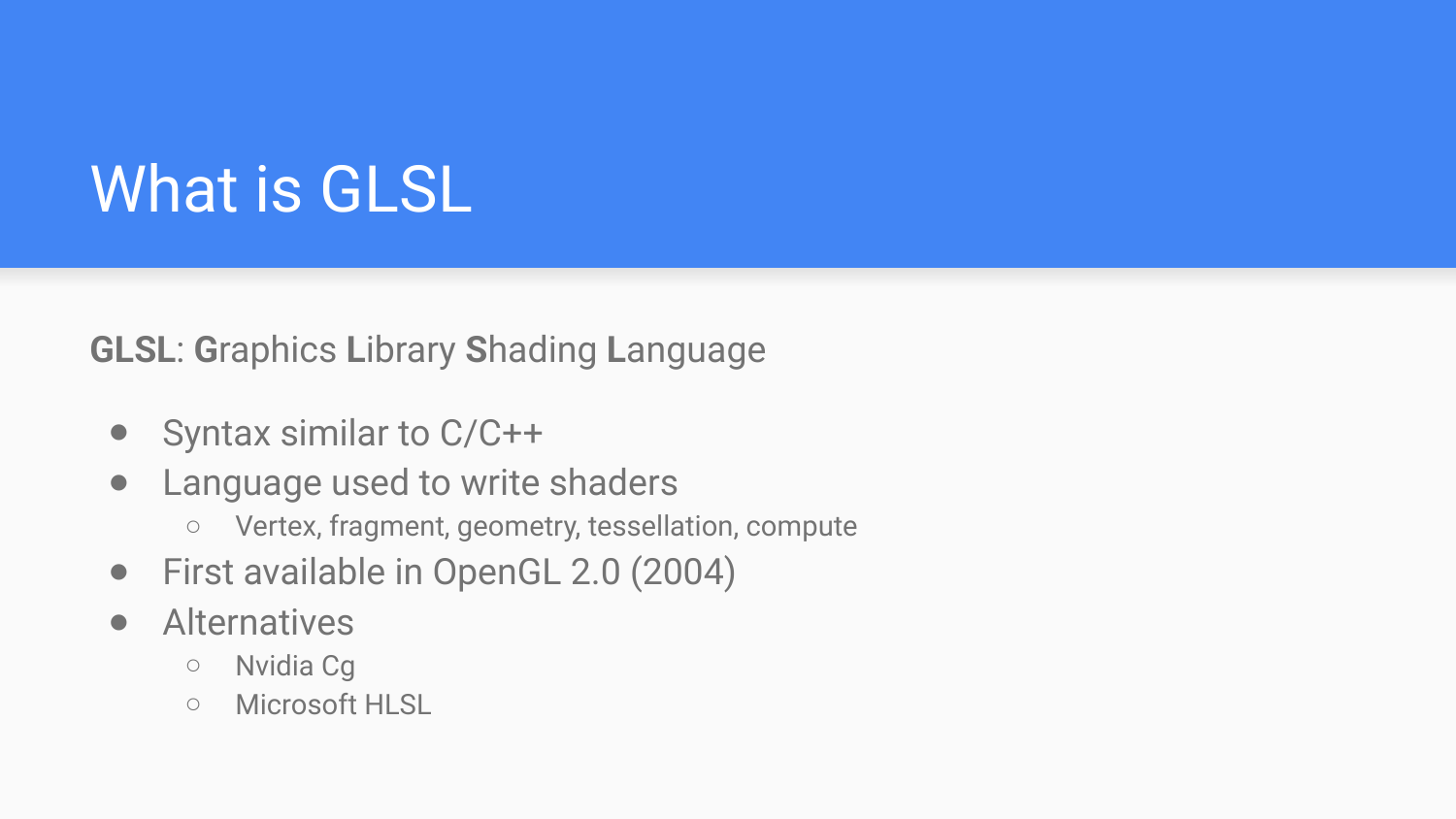

# What is GLSL
GLSL: Graphics Library Shading Language
Syntax similar to C/C++
Language used to write shaders
Vertex, fragment, geometry, tessellation, compute
First available in OpenGL 2.0 (2004)
Alternatives
Nvidia Cg
Microsoft HLSL